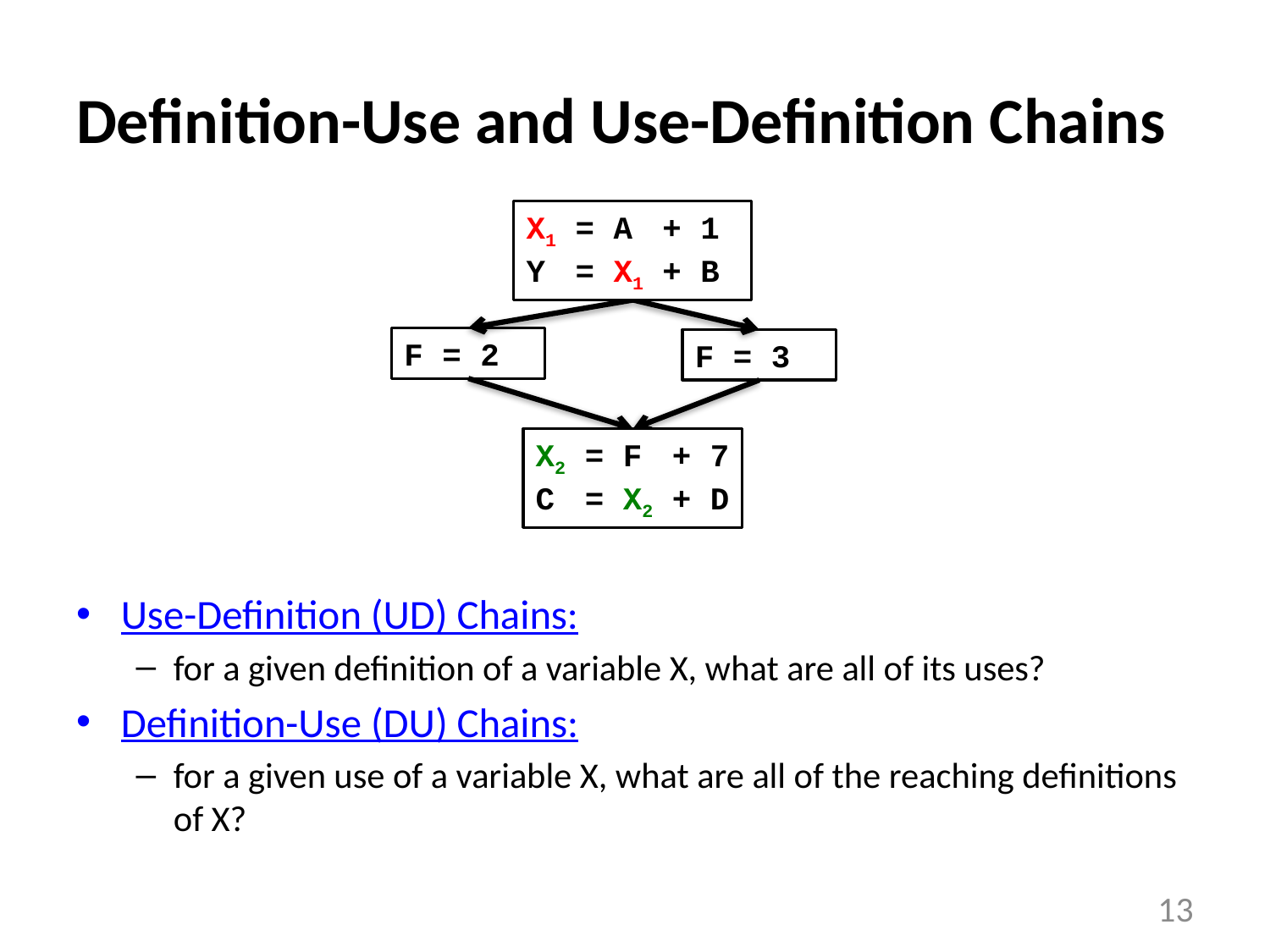

# Definition-Use and Use-Definition Chains
X1 = A2 + 1
Y2 = X1 + B
X2 = F2 + 7
C2 = X2 + D
X1 = A2 + 1
Y2 = X1 + B
F = 2
F = 3
X2 = F2 + 7
C2 = X2 + D
Use-Definition (UD) Chains:
for a given definition of a variable X, what are all of its uses?
Definition-Use (DU) Chains:
for a given use of a variable X, what are all of the reaching definitions of X?
13